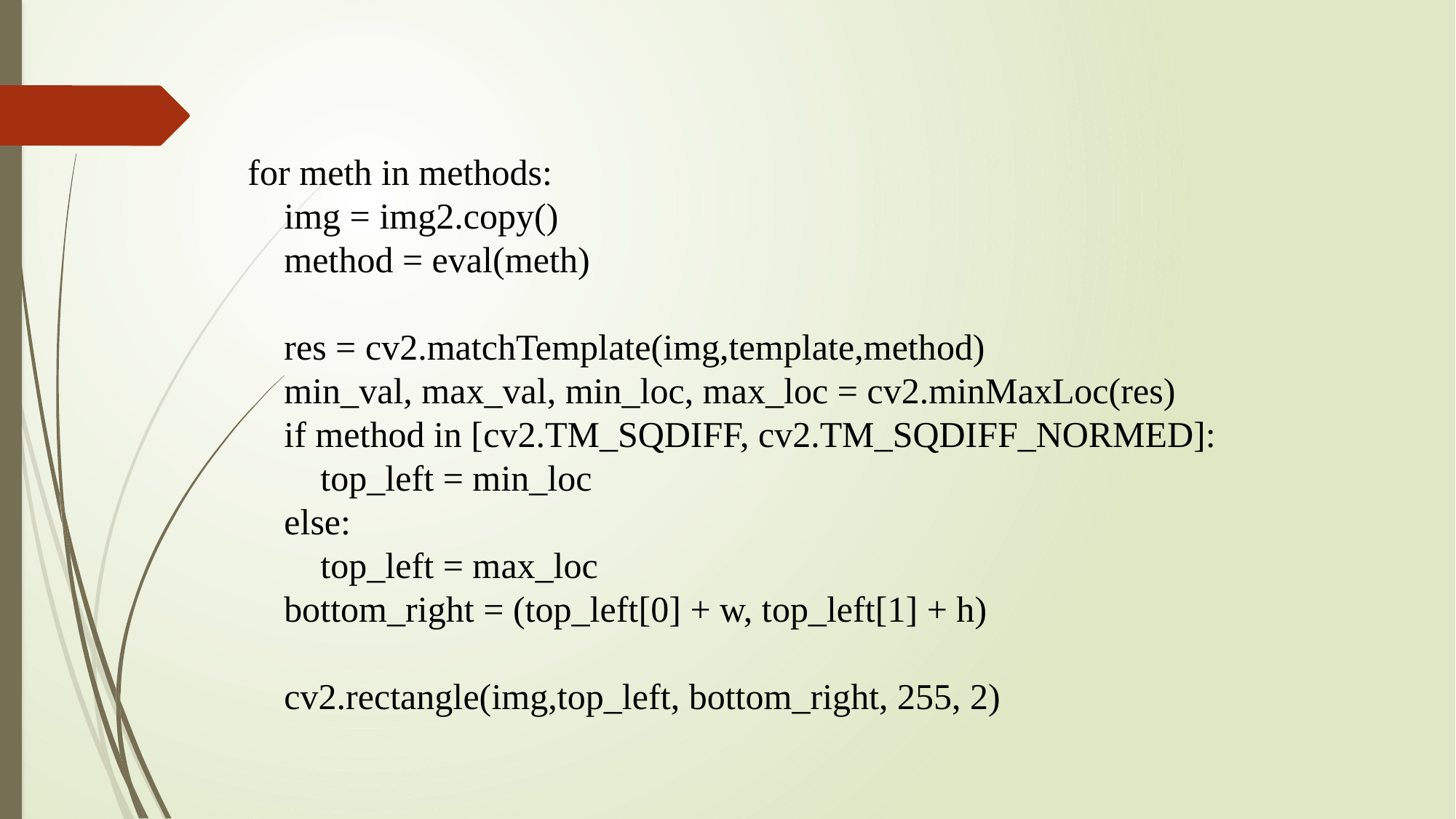

for meth in methods:
    img = img2.copy()
    method = eval(meth)

    res = cv2.matchTemplate(img,template,method)
    min_val, max_val, min_loc, max_loc = cv2.minMaxLoc(res)
    if method in [cv2.TM_SQDIFF, cv2.TM_SQDIFF_NORMED]:
        top_left = min_loc
    else:
        top_left = max_loc
    bottom_right = (top_left[0] + w, top_left[1] + h)

    cv2.rectangle(img,top_left, bottom_right, 255, 2)